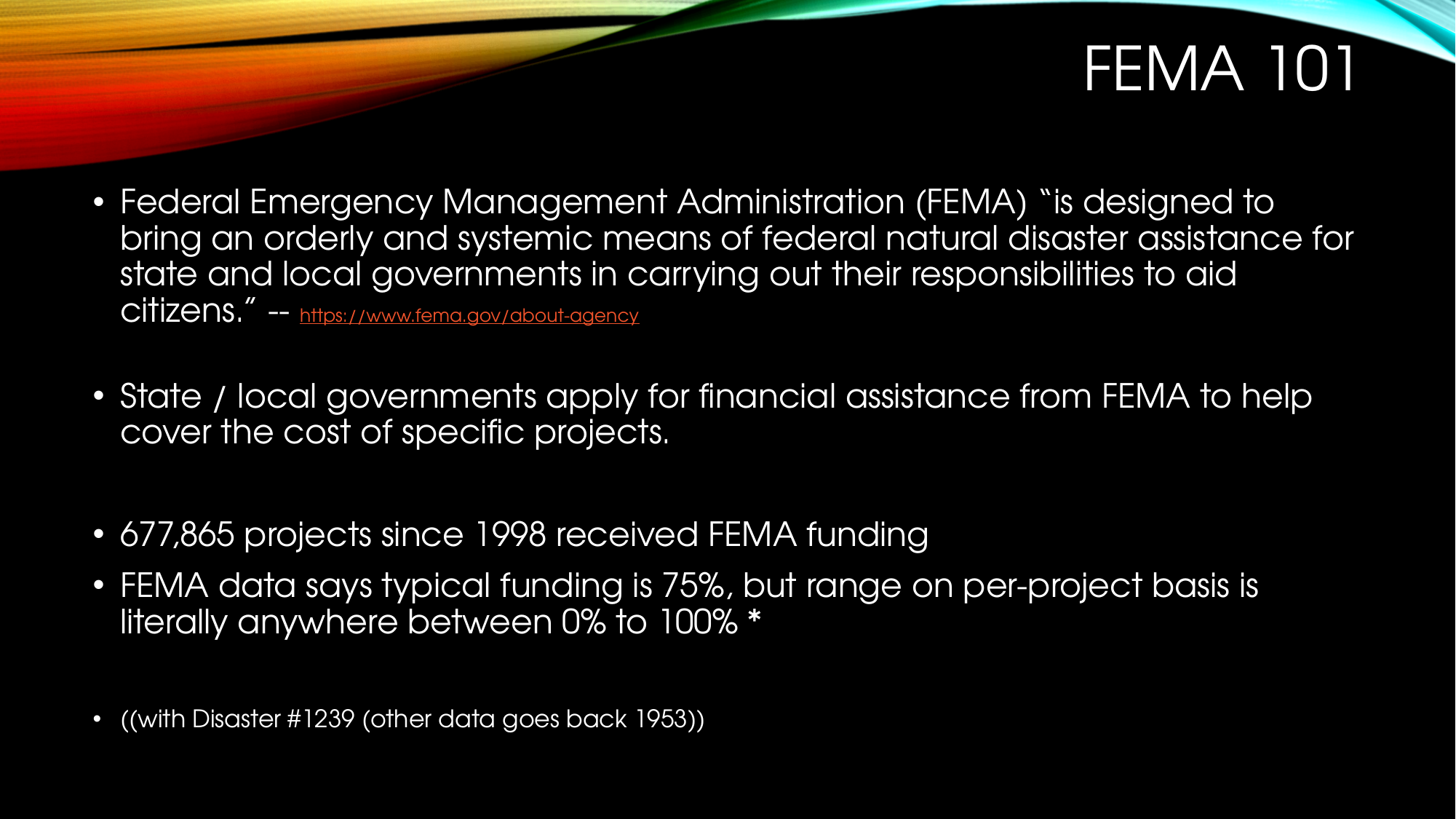

# FEMA 101
Federal Emergency Management Administration (FEMA) “is designed to bring an orderly and systemic means of federal natural disaster assistance for state and local governments in carrying out their responsibilities to aid citizens.” -- https://www.fema.gov/about-agency

State / local governments apply for financial assistance from FEMA to help cover the cost of specific projects.

677,865 projects since 1998 received FEMA funding
FEMA data says typical funding is 75%, but range on per-project basis is literally anywhere between 0% to 100% *

((with Disaster #1239 (other data goes back 1953))